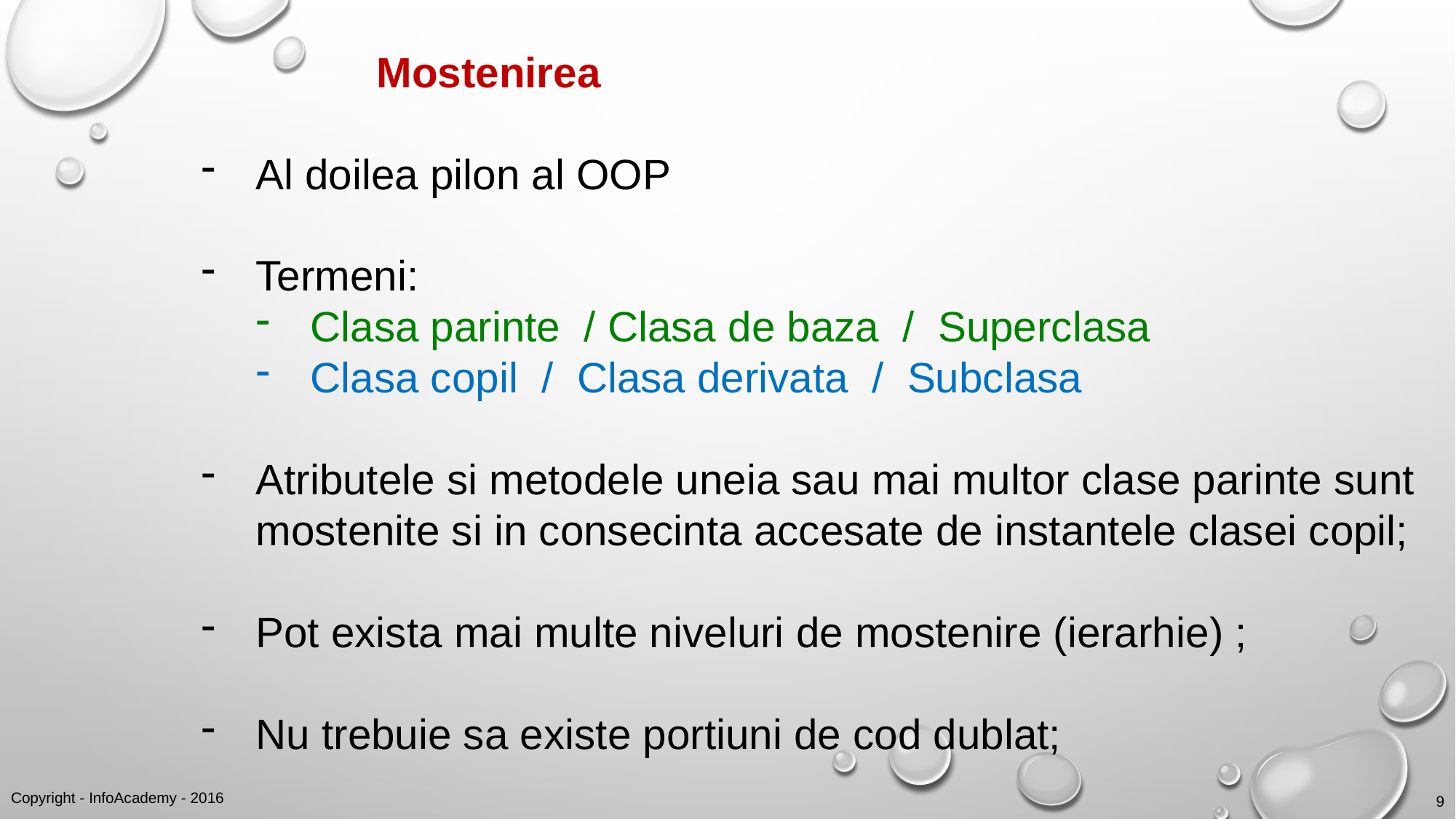

Mostenirea

Al doilea pilon al OOP

Termeni:
Clasa parinte  / Clasa de baza  /  Superclasa
Clasa copil  /  Clasa derivata  /  Subclasa

Atributele si metodele uneia sau mai multor clase parinte sunt mostenite si in consecinta accesate de instantele clasei copil;

Pot exista mai multe niveluri de mostenire (ierarhie) ;

Nu trebuie sa existe portiuni de cod dublat;
Copyright - InfoAcademy - 2016
9